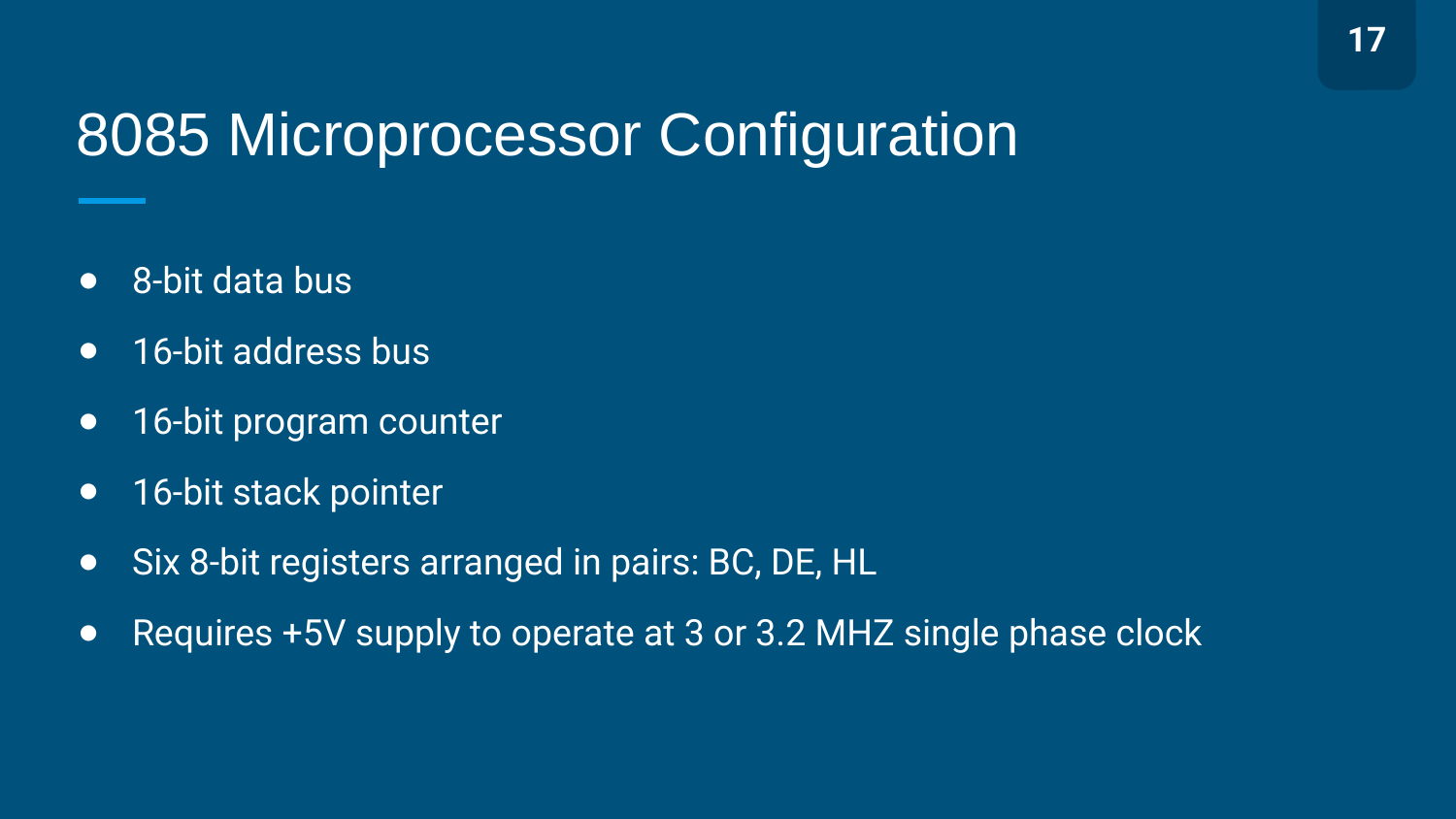

17
# 8085 Microprocessor Configuration
8-bit data bus
16-bit address bus
16-bit program counter
16-bit stack pointer
Six 8-bit registers arranged in pairs: BC, DE, HL
Requires +5V supply to operate at 3 or 3.2 MHZ single phase clock